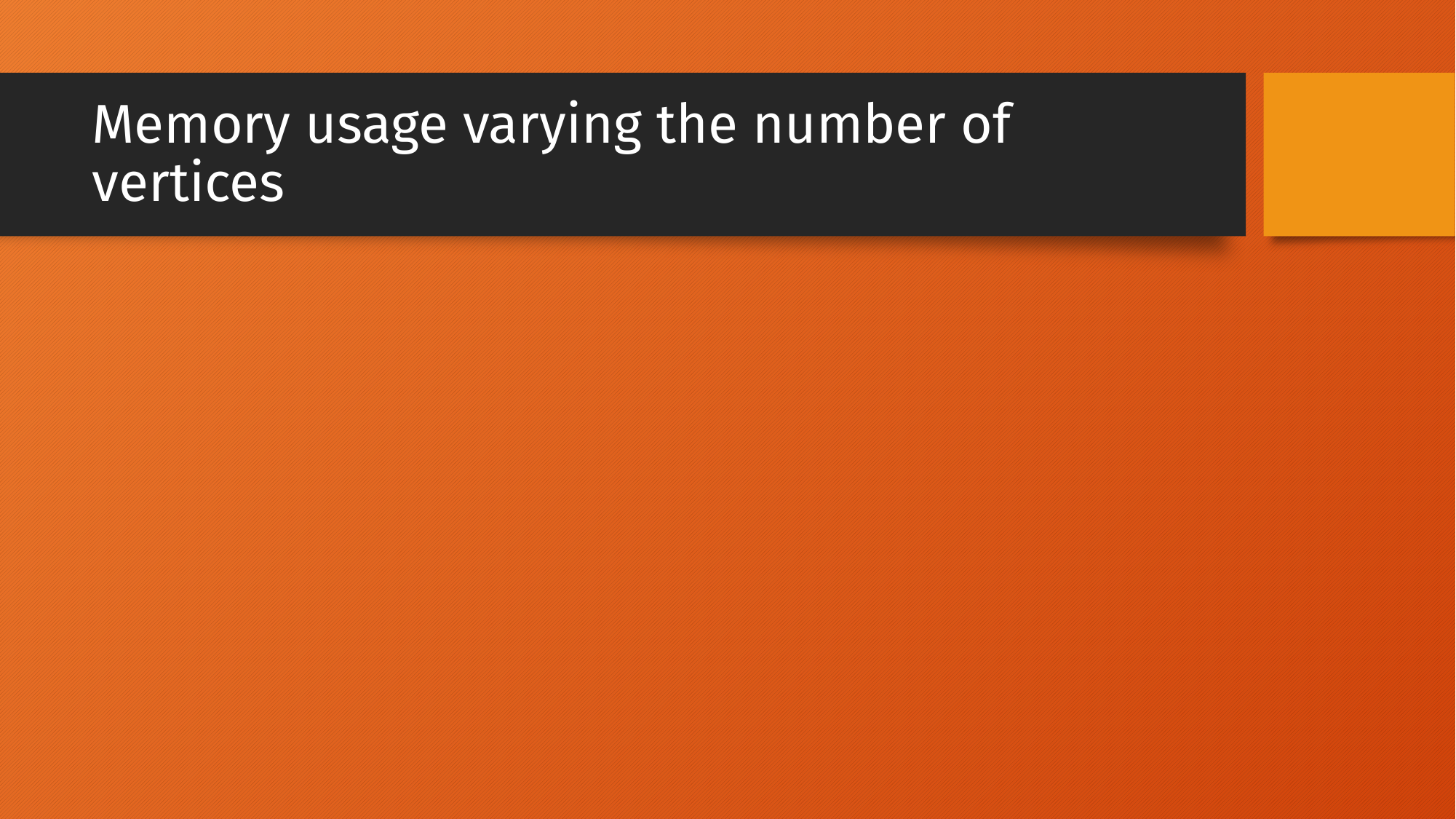

# Memory usage varying the number of vertices